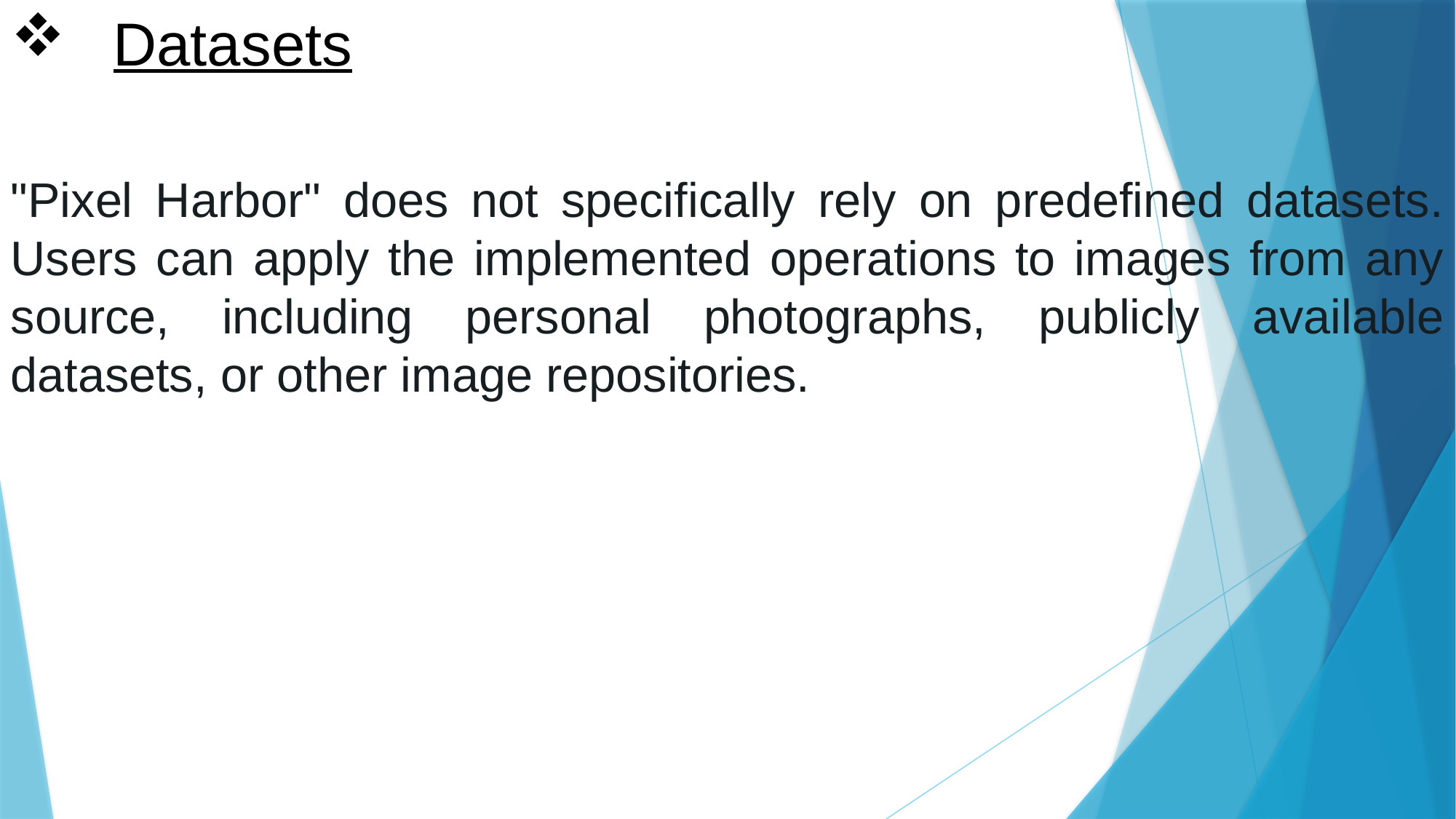

# Datasets
"Pixel Harbor" does not specifically rely on predefined datasets. Users can apply the implemented operations to images from any source, including personal photographs, publicly available datasets, or other image repositories.